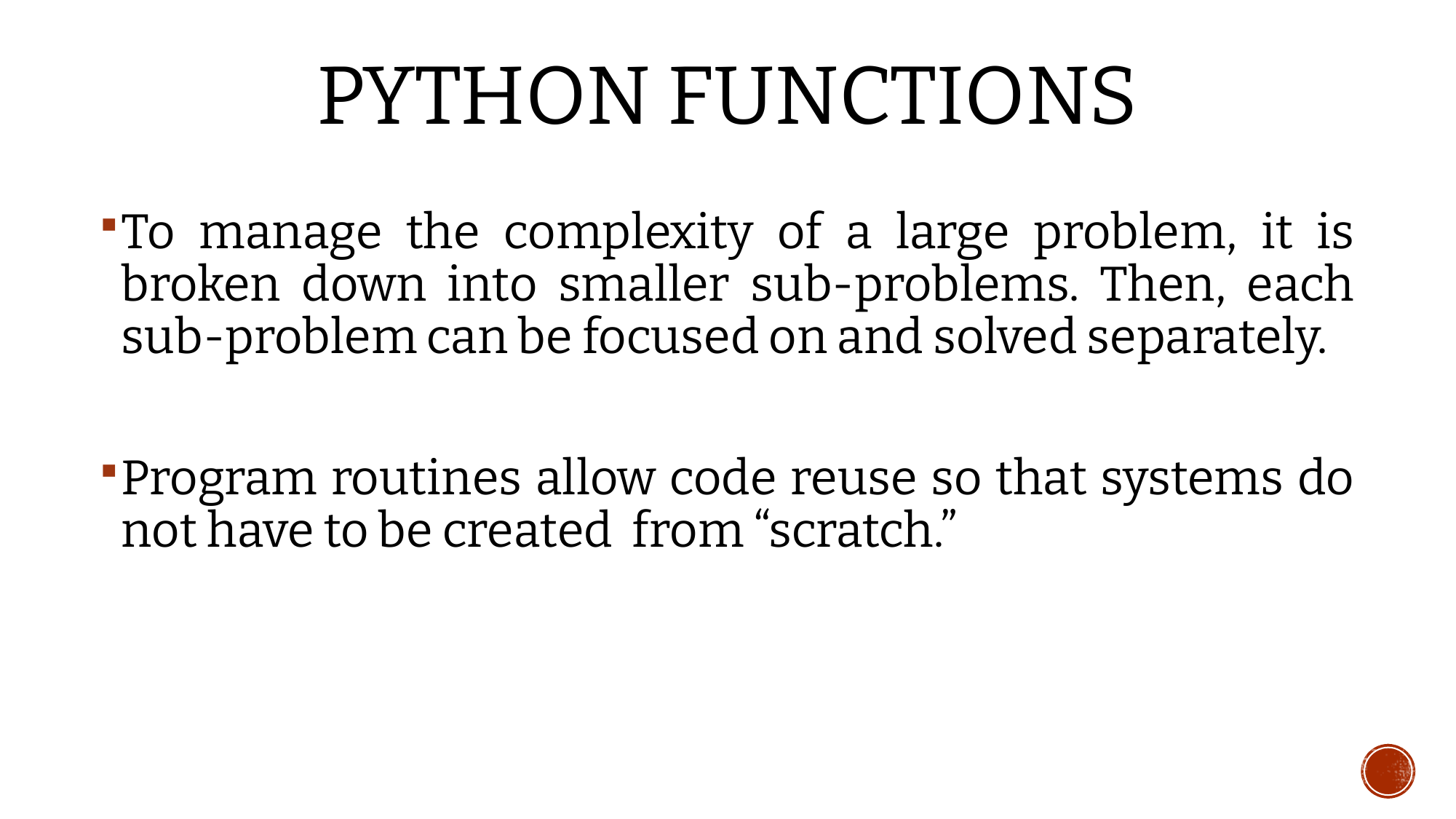

# Python Functions
To manage the complexity of a large problem, it is broken down into smaller sub-problems. Then, each sub-problem can be focused on and solved separately.

Program routines allow code reuse so that systems do not have to be created  from “scratch.”